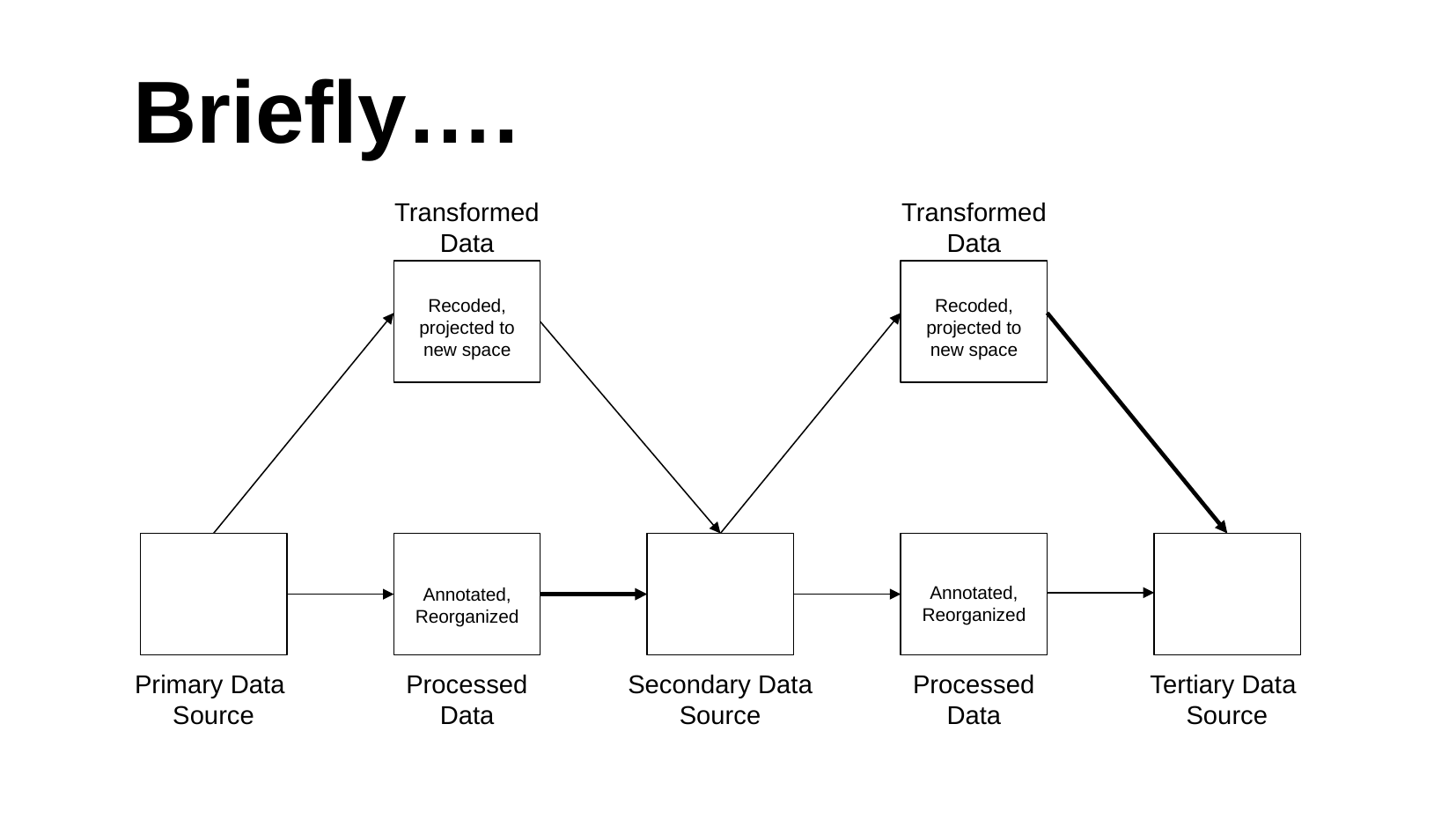

Briefly….
Transformed
Data
Transformed
Data

Recoded,
projected to new space
Recoded,
projected to new space

Annotated,
Reorganized
Annotated,
Reorganized
Secondary Data
Source
Tertiary Data
Source
Primary Data
Source
Processed
Data
Processed
Data